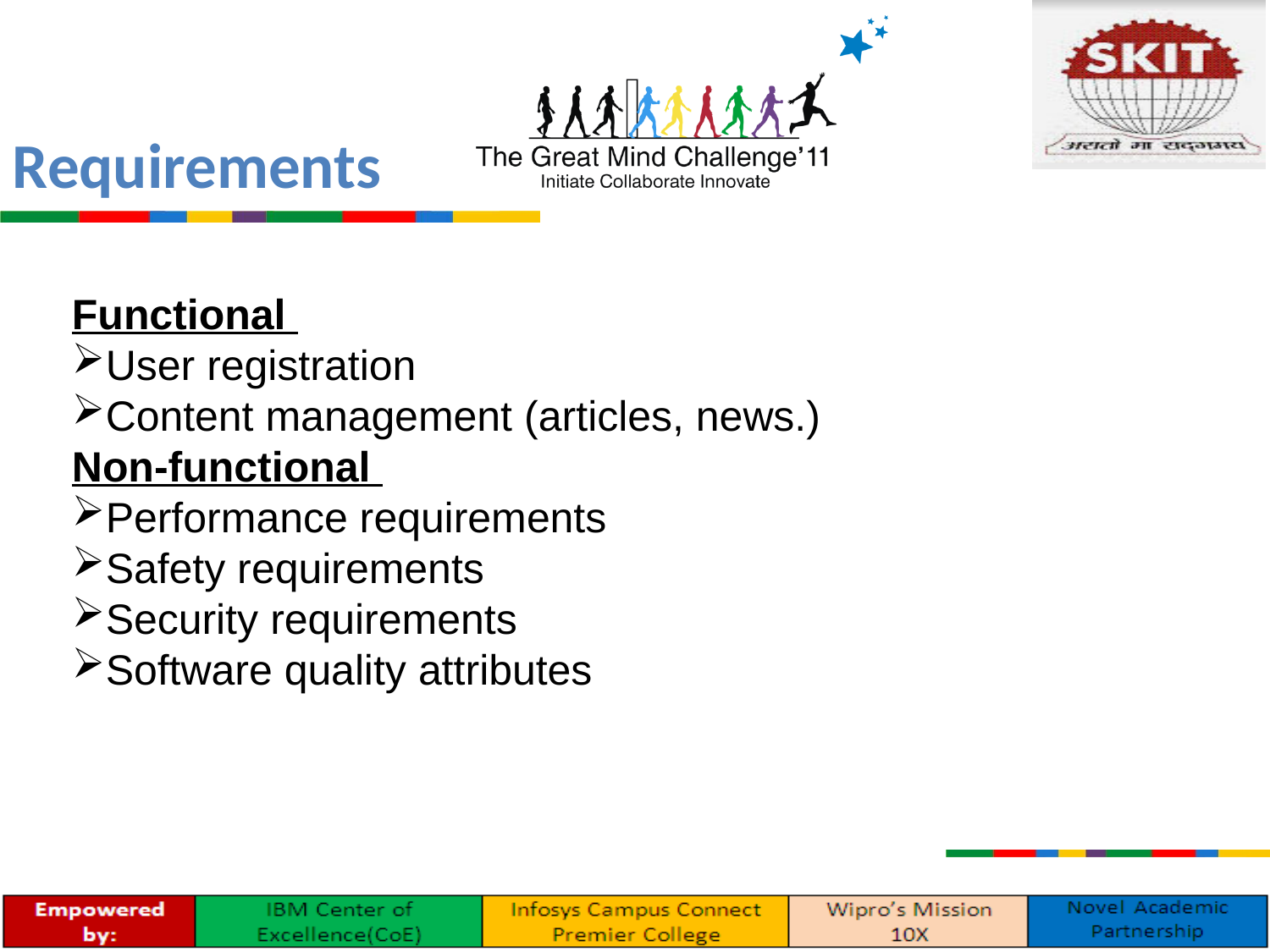

Requirements
Functional
User registration
Content management (articles, news.)
Non-functional
Performance requirements
Safety requirements
Security requirements
Software quality attributes